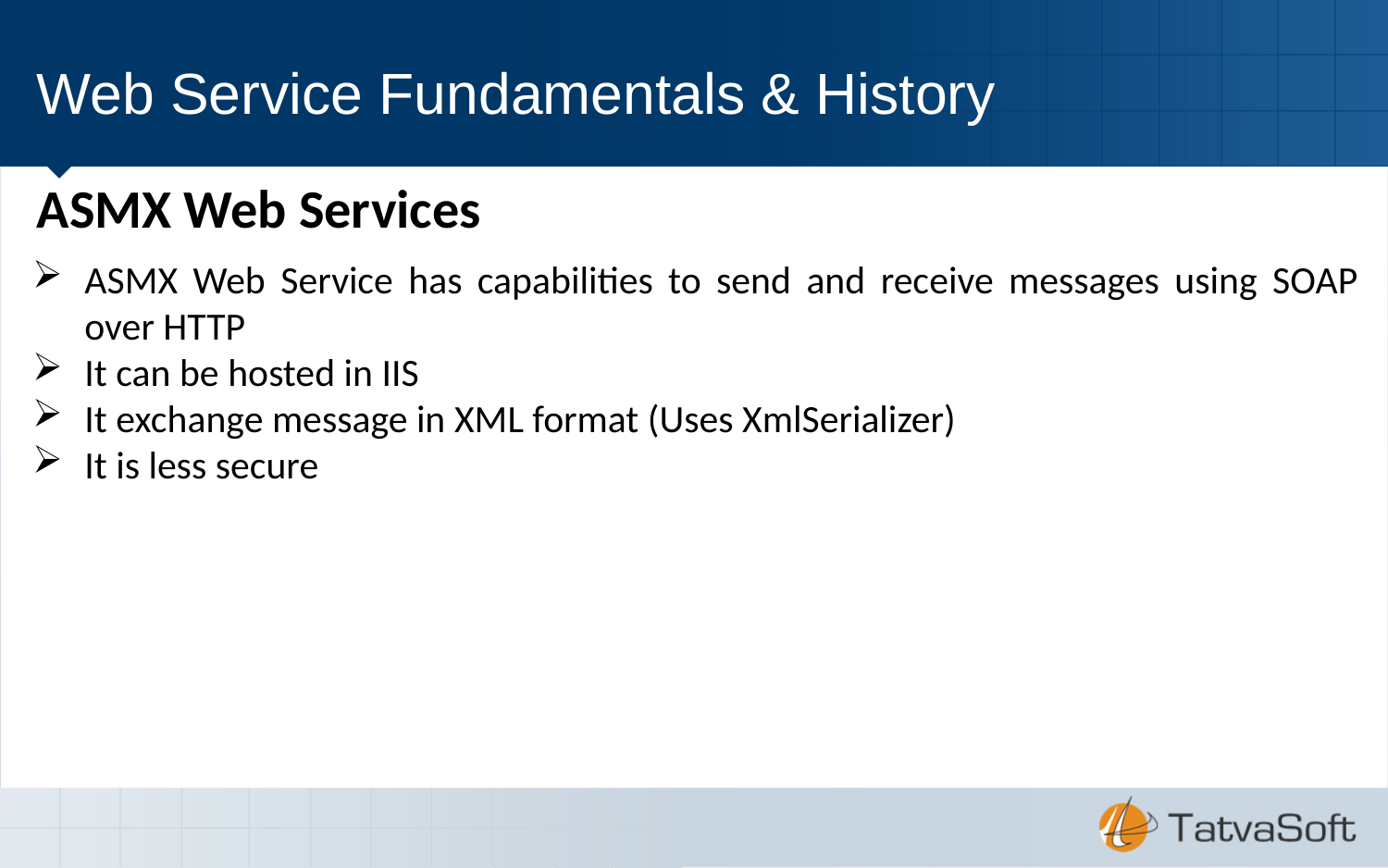

# Web Service Fundamentals & History
ASMX Web Services
ASMX Web Service has capabilities to send and receive messages using SOAP over HTTP
It can be hosted in IIS
It exchange message in XML format (Uses XmlSerializer)
It is less secure